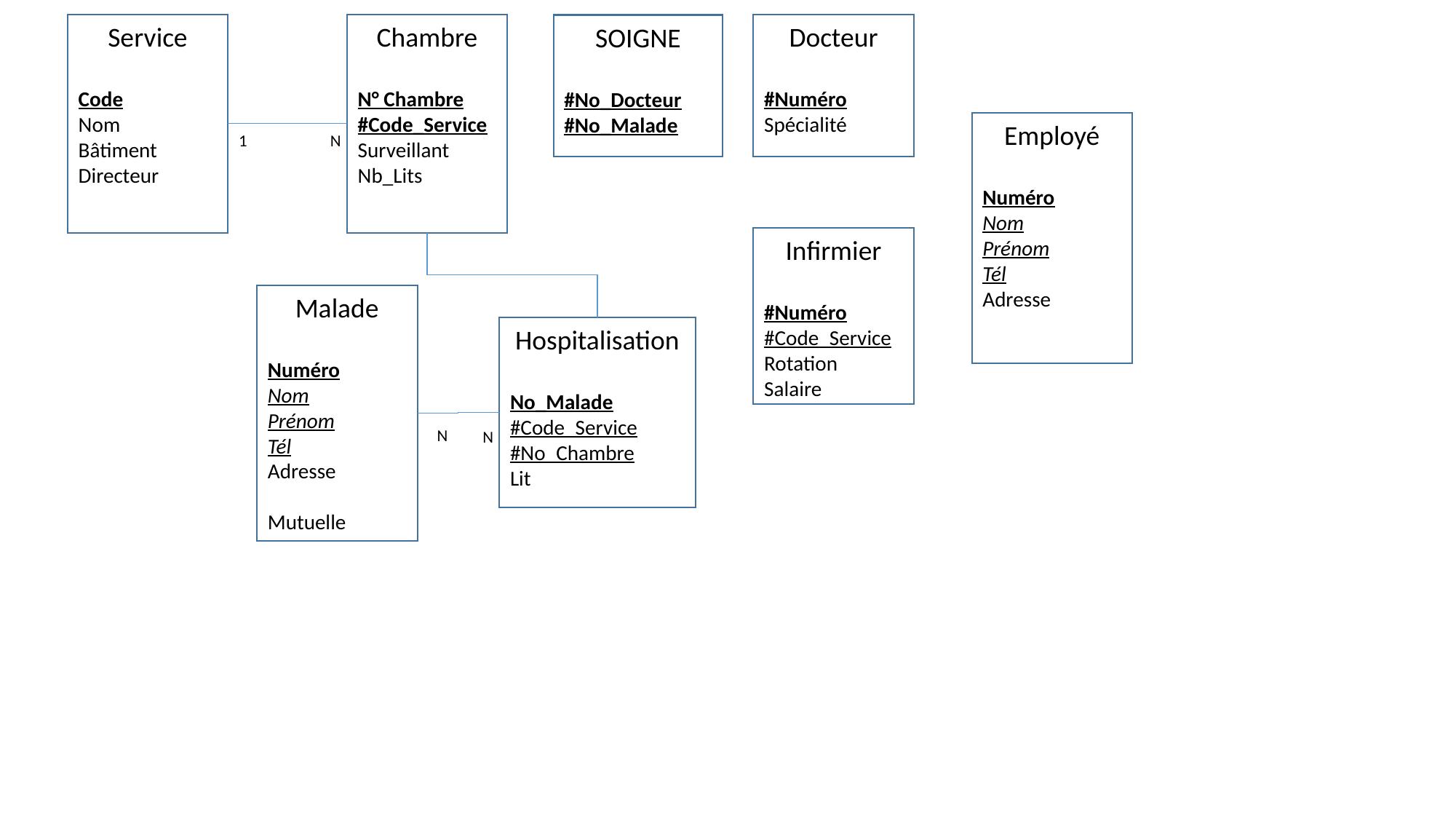

Docteur

#Numéro
Spécialité
Service

Code
Nom
Bâtiment
Directeur
Chambre

N° Chambre
#Code_Service
Surveillant
Nb_Lits
SOIGNE

#No_Docteur
#No_Malade
Employé

Numéro
Nom
Prénom
Tél
Adresse
1
N
Infirmier

#Numéro
#Code_Service
Rotation
Salaire

Malade

Numéro
Nom
Prénom
Tél
Adresse
Mutuelle
Hospitalisation

No_Malade
#Code_Service
#No_Chambre
Lit
N
N